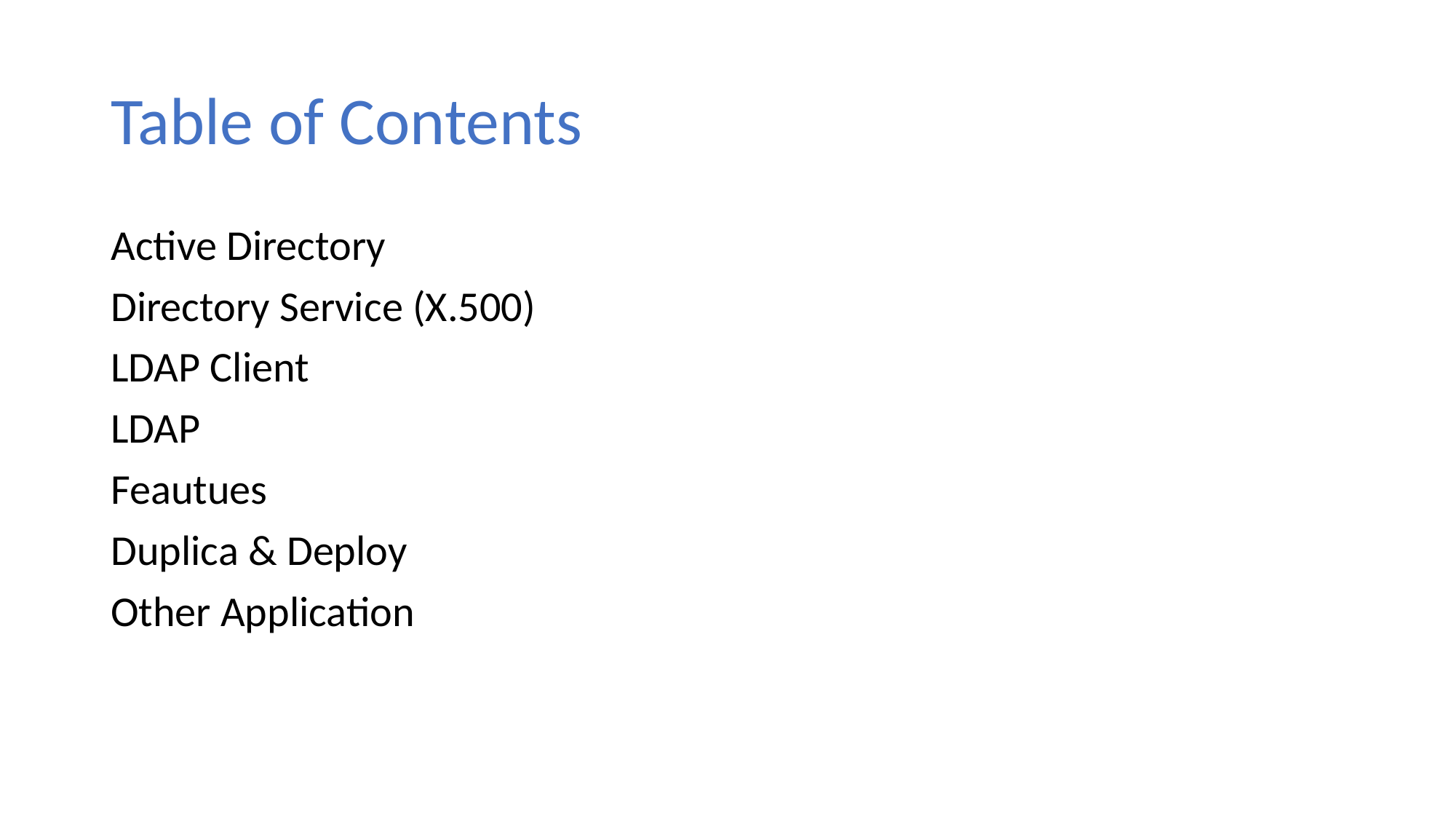

# Table of Contents
Active Directory
Directory Service (X.500)
LDAP Client
LDAP
Feautues
Duplica & Deploy
Other Application